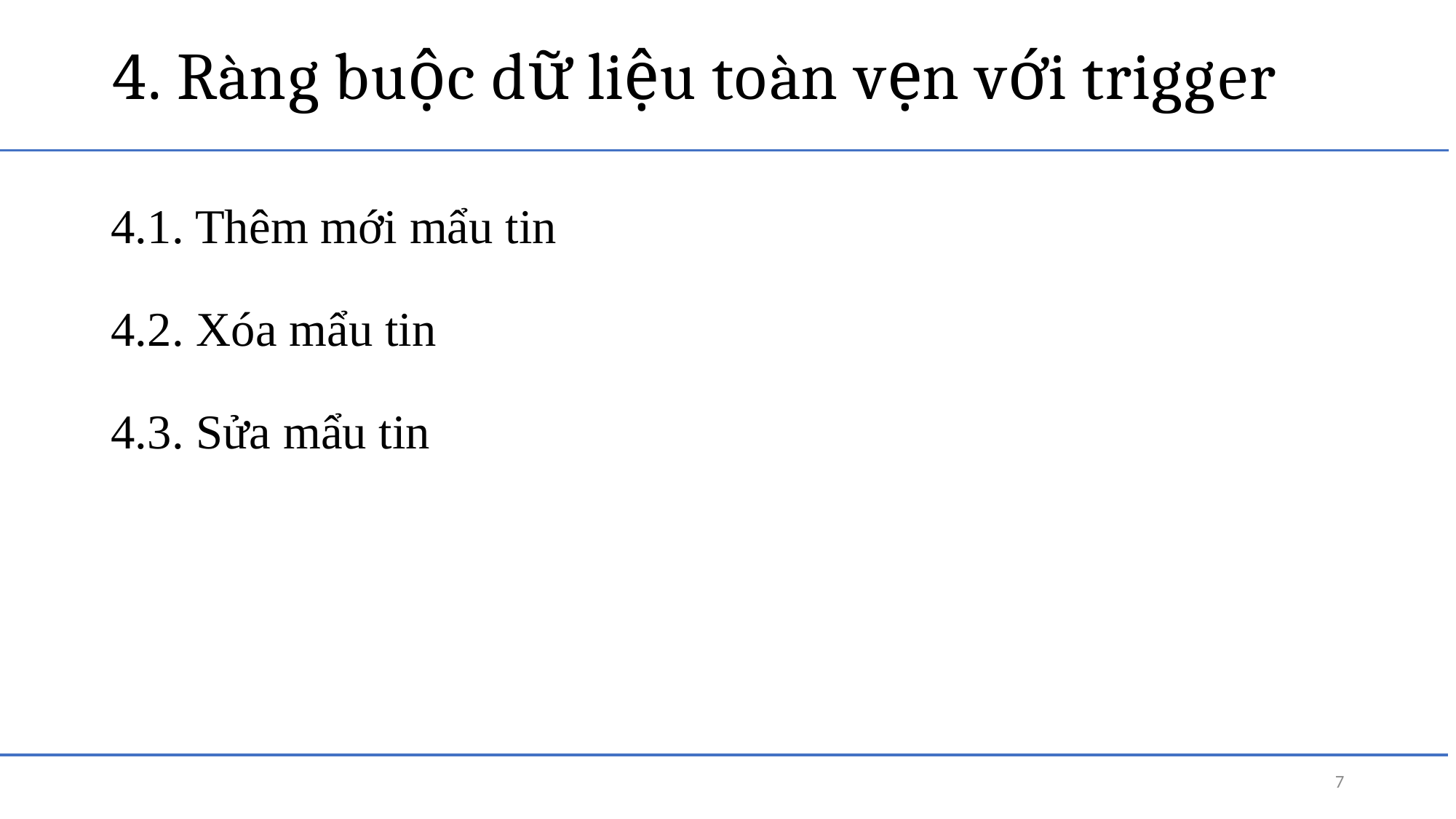

# 4. Ràng buộc dữ liệu toàn vẹn với trigger
4.1. Thêm mới mẩu tin
4.2. Xóa mẩu tin
4.3. Sửa mẩu tin

7